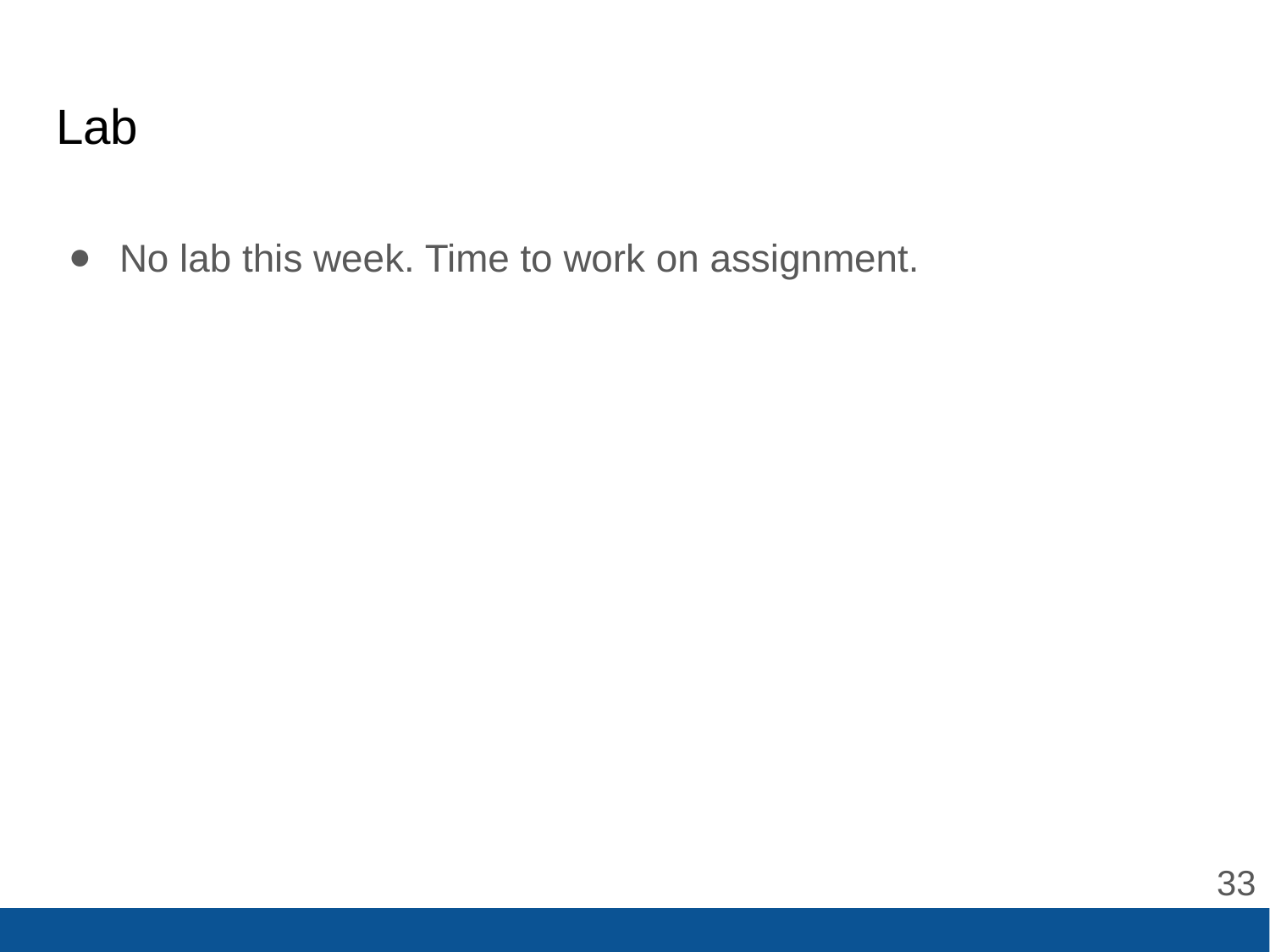

# Lab
No lab this week. Time to work on assignment.
33